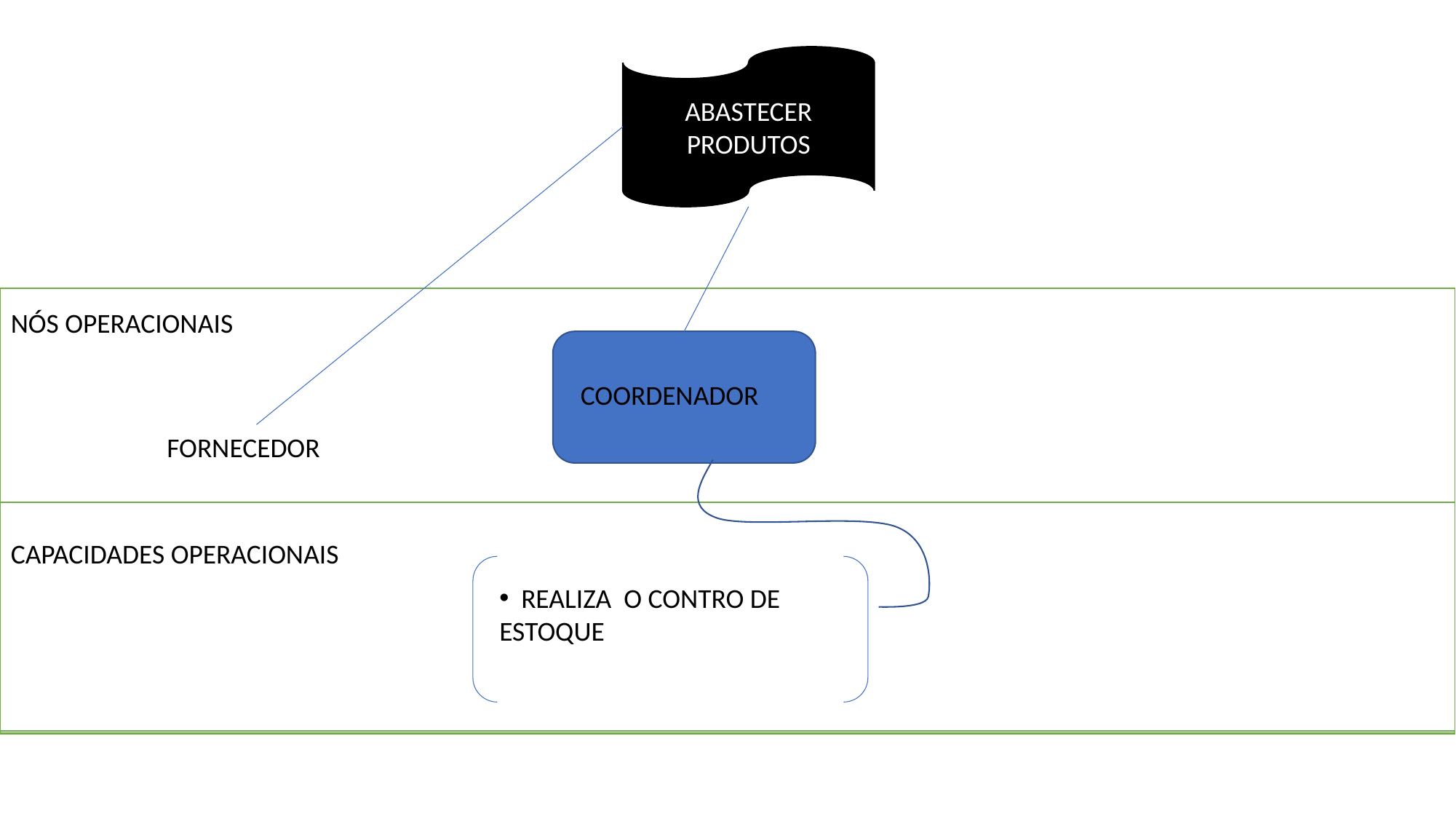

ABASTECER PRODUTOS

NÓS OPERACIONAIS

COORDENADOR
FORNECEDOR

CAPACIDADES OPERACIONAIS

  REALIZA  O CONTRO DE ESTOQUE